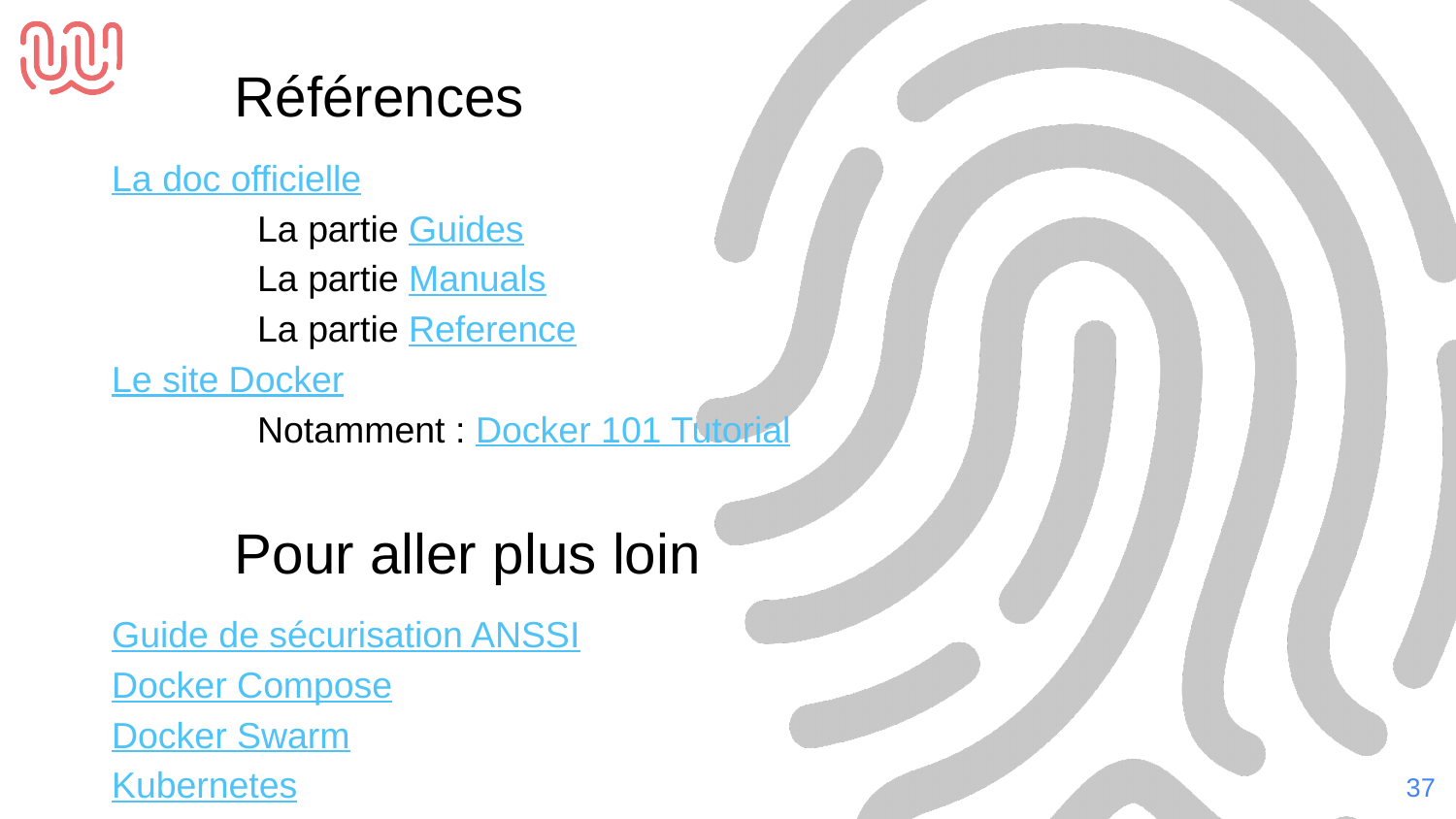

Références
La doc officielle
	La partie Guides
	La partie Manuals
	La partie Reference
Le site Docker
	Notamment : Docker 101 Tutorial

Pour aller plus loin
Guide de sécurisation ANSSI
Docker Compose
Docker Swarm
Kubernetes
37